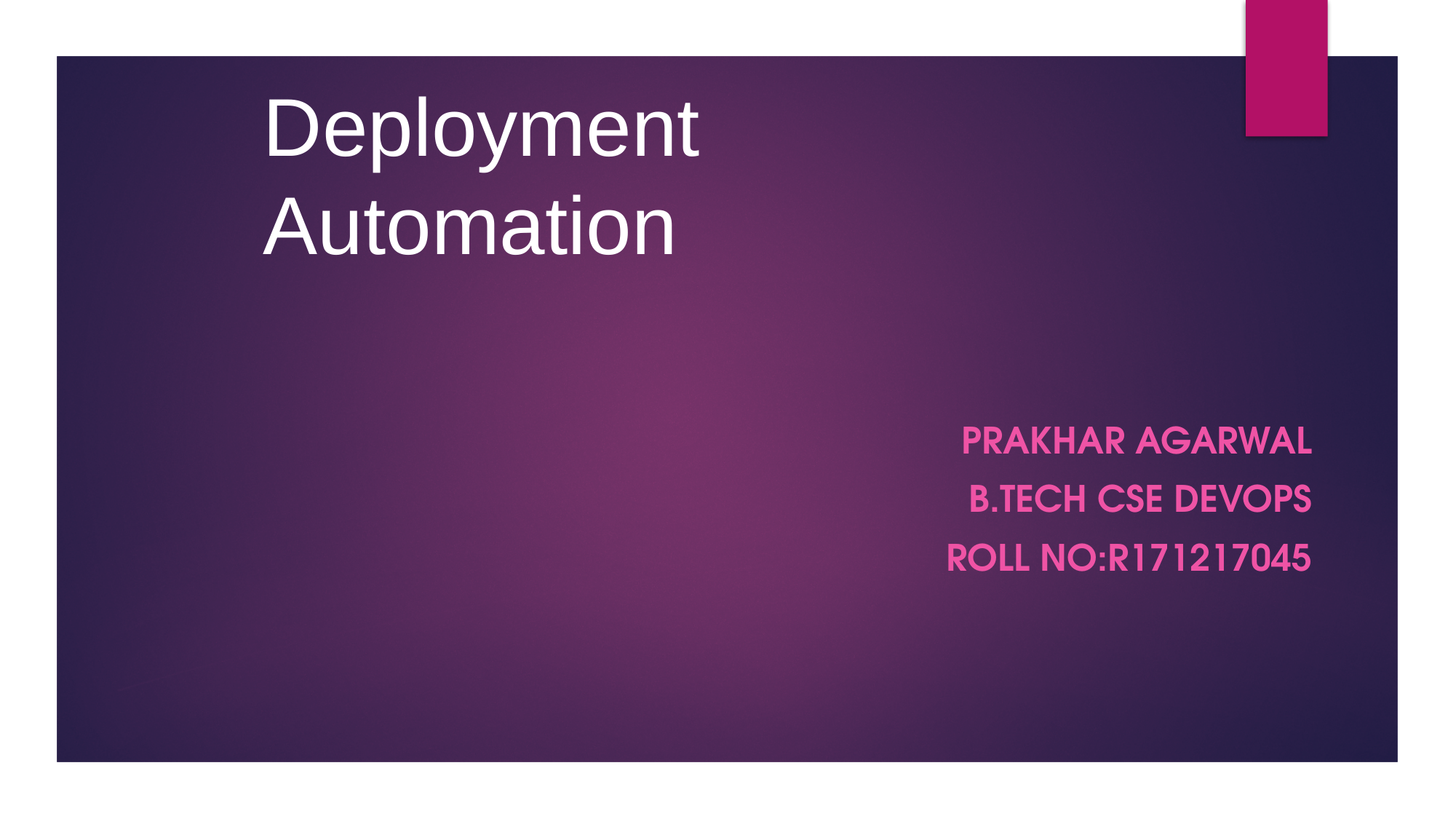

# Deployment Automation
Prakhar Agarwal
B.Tech CSE DevOps
Roll no:R171217045